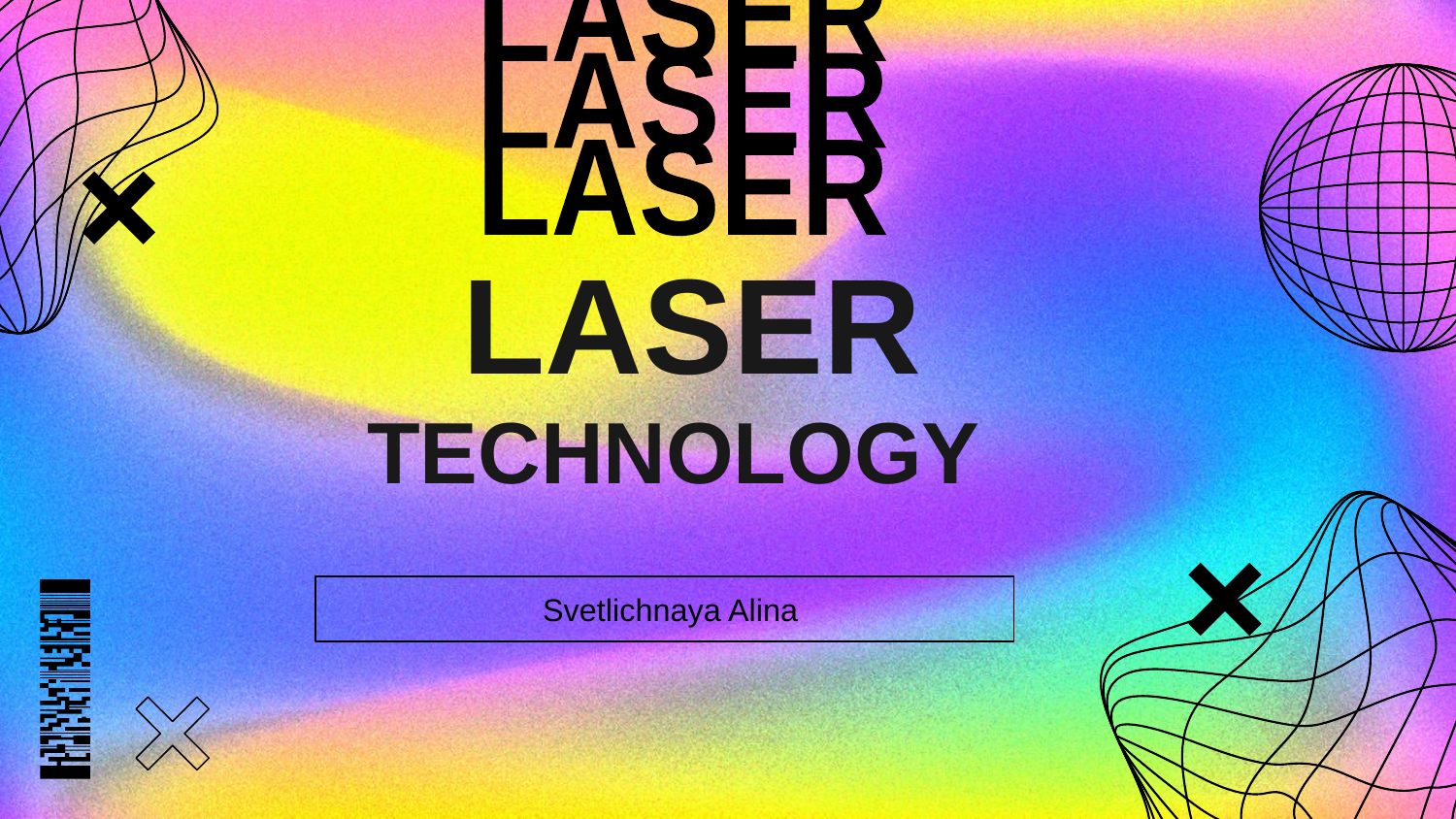

LASER
LASER
LASER
# LASER TECHNOLOGY
Svetlichnaya Alina